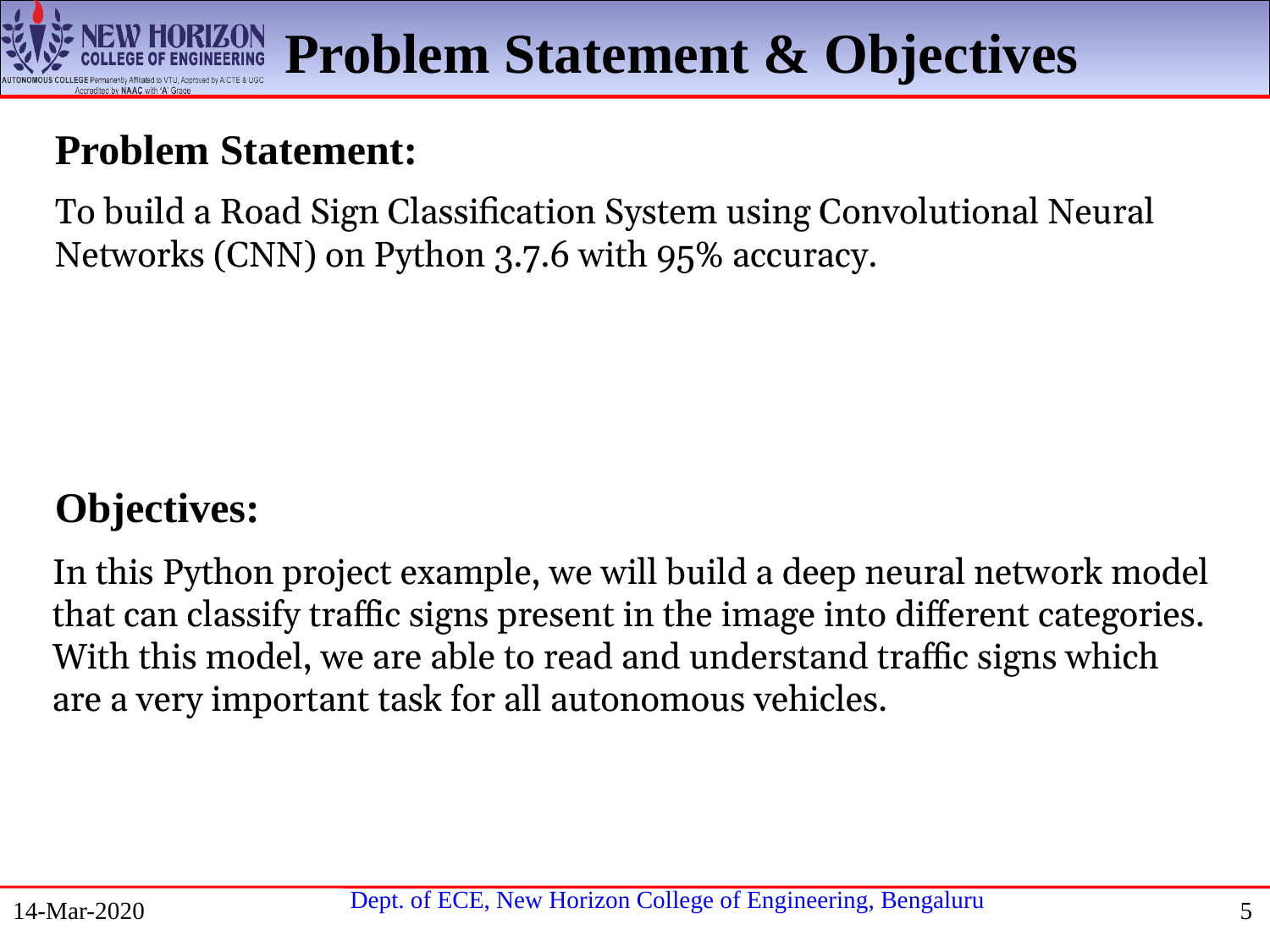

Problem Statement & Objectives
Problem Statement:
To build a Road Sign Classification System using Convolutional Neural Networks (CNN) on Python 3.7.6 with 95% accuracy.

Objectives:
In this Python project example, we will build a deep neural network model that can classify traffic signs present in the image into different categories. With this model, we are able to read and understand traffic signs which are a very important task for all autonomous vehicles.
14-Mar-2020

5